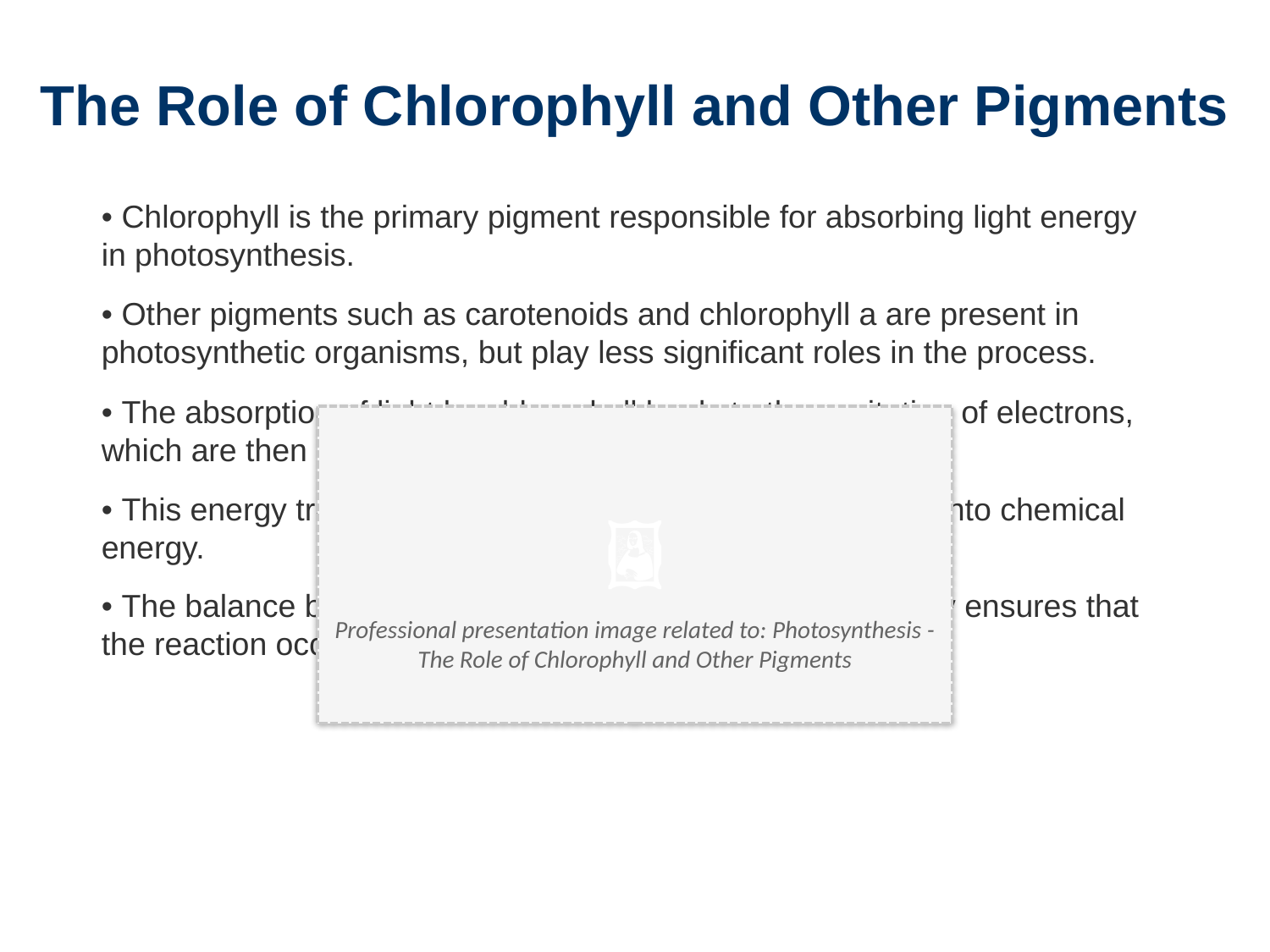

The Role of Chlorophyll and Other Pigments
• Chlorophyll is the primary pigment responsible for absorbing light energy in photosynthesis.
• Other pigments such as carotenoids and chlorophyll a are present in photosynthetic organisms, but play less significant roles in the process.
• The absorption of light by chlorophyll leads to the excitation of electrons, which are then transferred to other molecules.
• This energy transfer is essential for the conversion of light into chemical energy.
• The balance between light absorption and pigment intensity ensures that the reaction occurs efficiently.

🖼️
Professional presentation image related to: Photosynthesis - The Role of Chlorophyll and Other Pigments